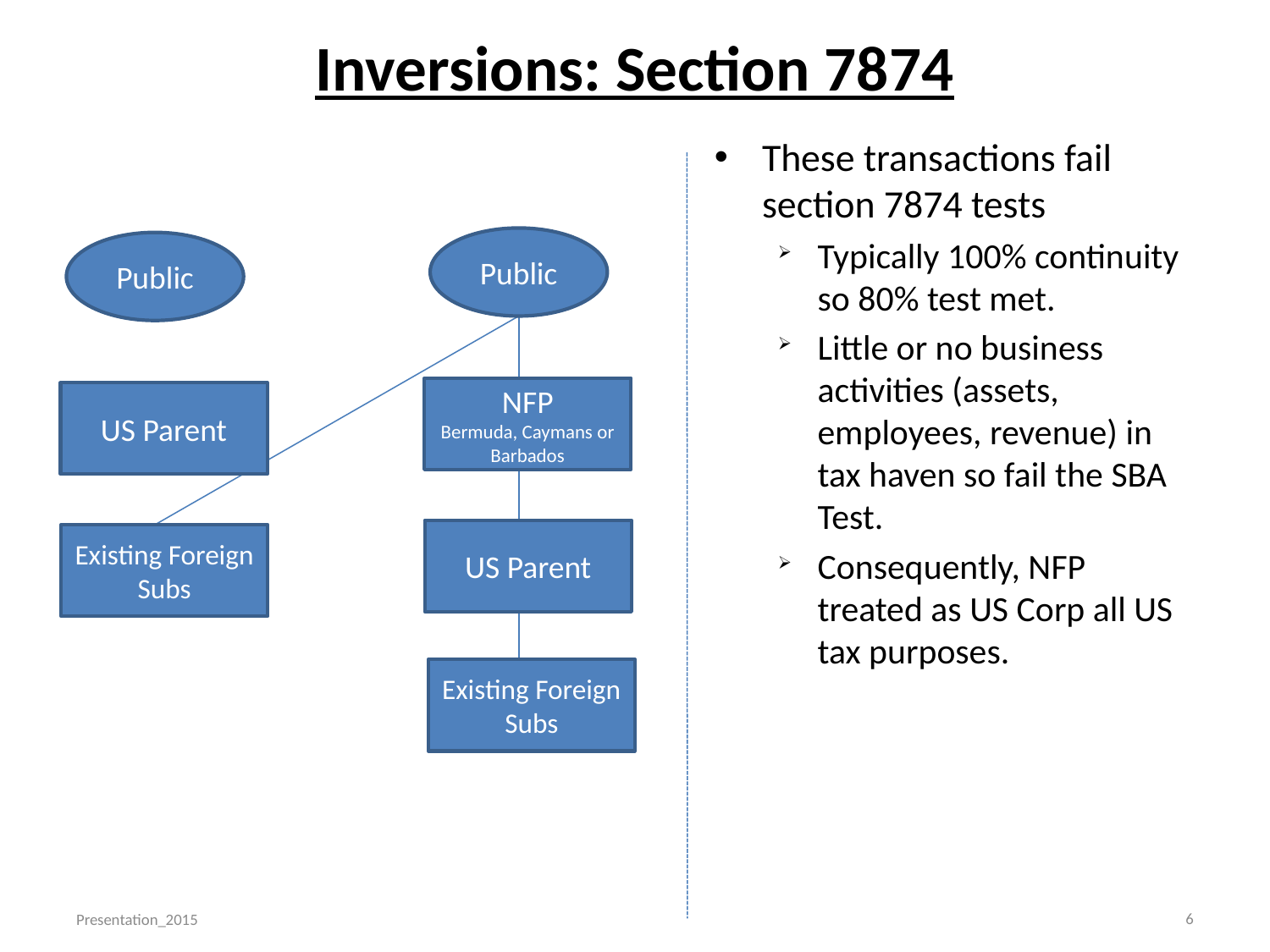

# Inversions: Section 7874
These transactions fail section 7874 tests
Typically 100% continuity so 80% test met.
Little or no business activities (assets, employees, revenue) in tax haven so fail the SBA Test.
Consequently, NFP treated as US Corp all US tax purposes.
Public
Public
NFP
Bermuda, Caymans or Barbados
US Parent
US Parent
Existing Foreign Subs
Existing Foreign Subs
6
Presentation_2015